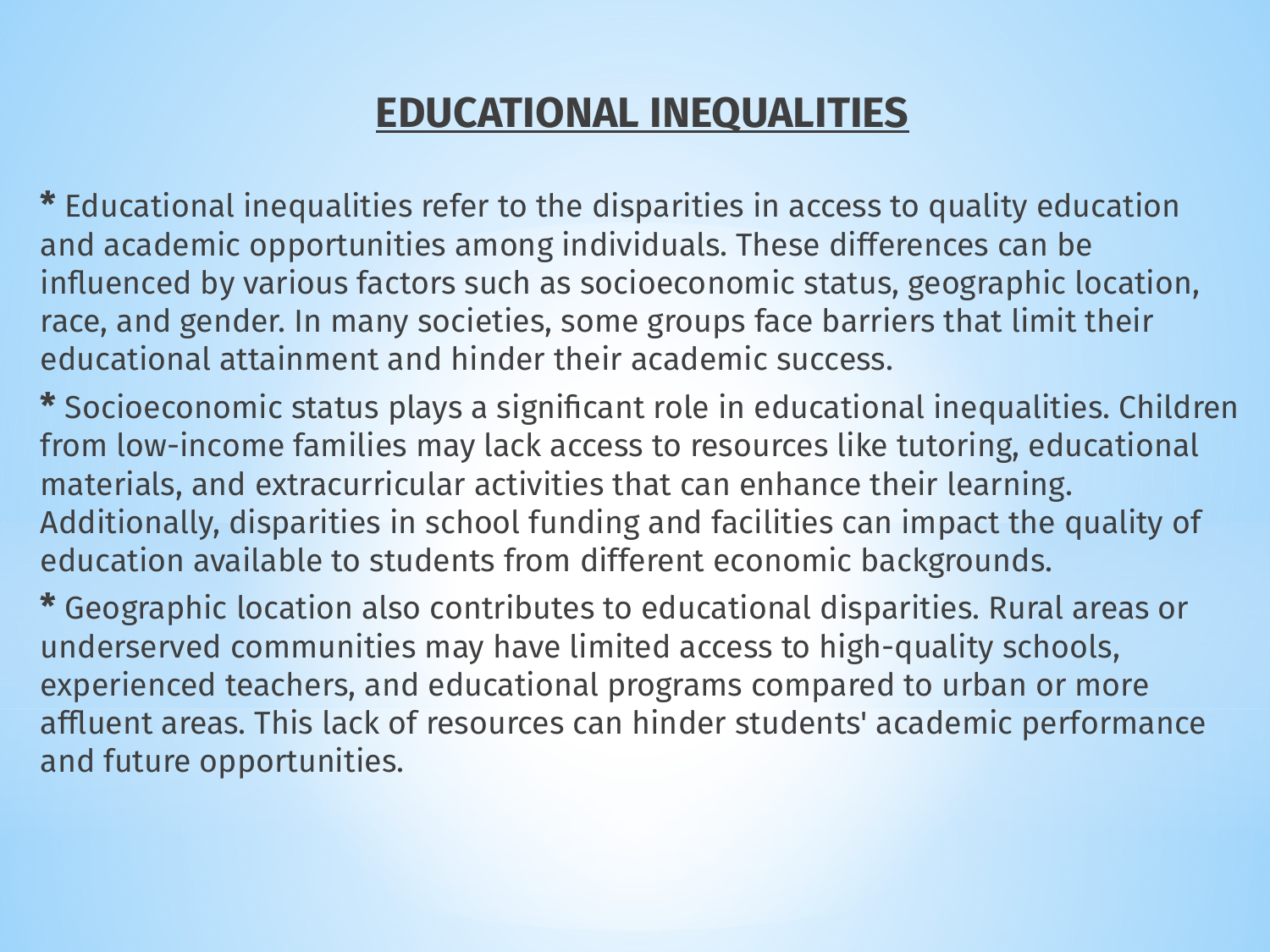

EDUCATIONAL INEQUALITIES

* Educational inequalities refer to the disparities in access to quality education and academic opportunities among individuals. These differences can be influenced by various factors such as socioeconomic status, geographic location, race, and gender. In many societies, some groups face barriers that limit their educational attainment and hinder their academic success.
* Socioeconomic status plays a significant role in educational inequalities. Children from low-income families may lack access to resources like tutoring, educational materials, and extracurricular activities that can enhance their learning. Additionally, disparities in school funding and facilities can impact the quality of education available to students from different economic backgrounds.
* Geographic location also contributes to educational disparities. Rural areas or underserved communities may have limited access to high-quality schools, experienced teachers, and educational programs compared to urban or more affluent areas. This lack of resources can hinder students' academic performance and future opportunities.